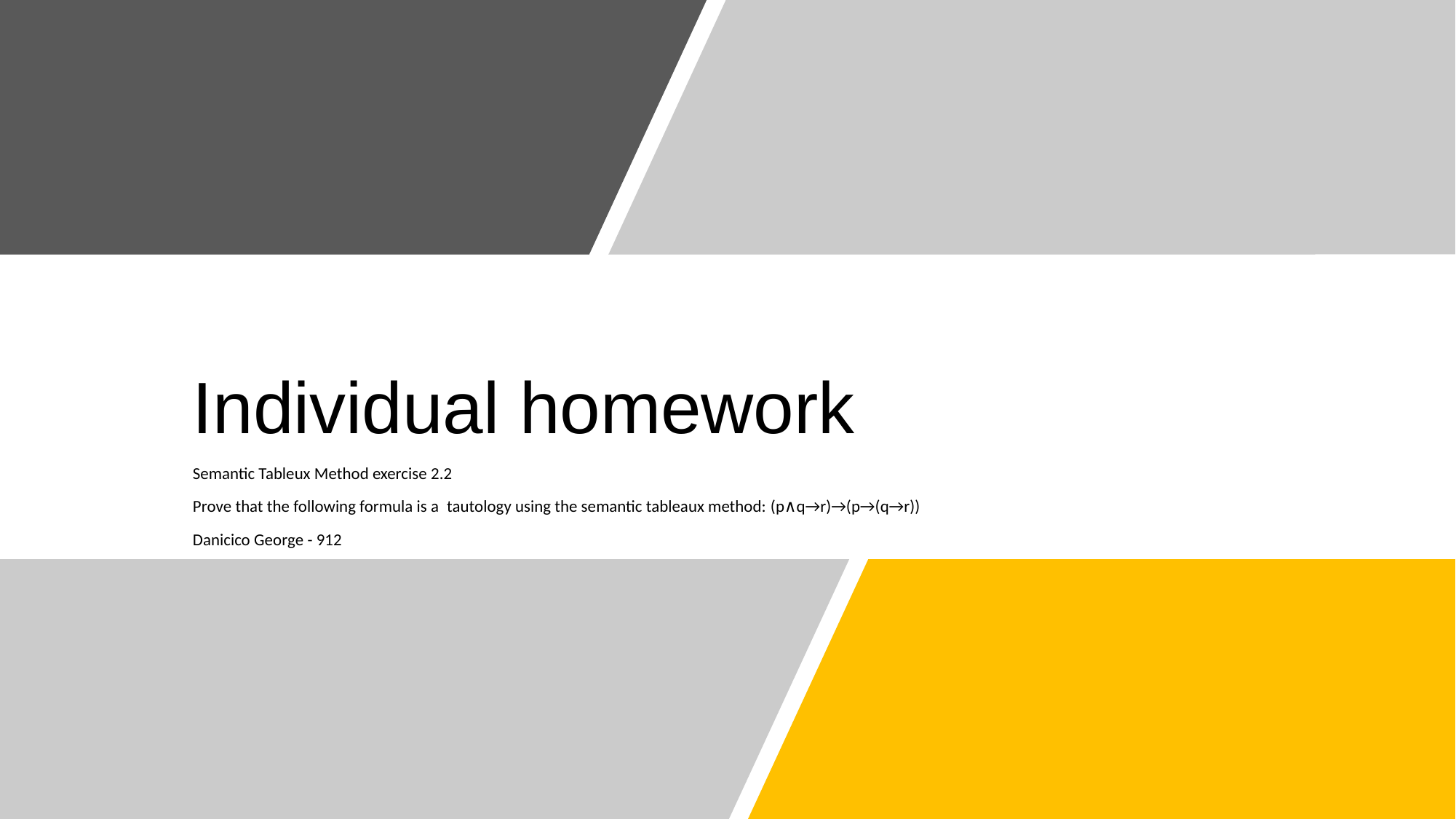

# Individual homework
Semantic Tableux Method exercise 2.2
Prove that the following formula is a  tautology using the semantic tableaux method: (p∧q→r)→(p→(q→r))
Danicico George - 912